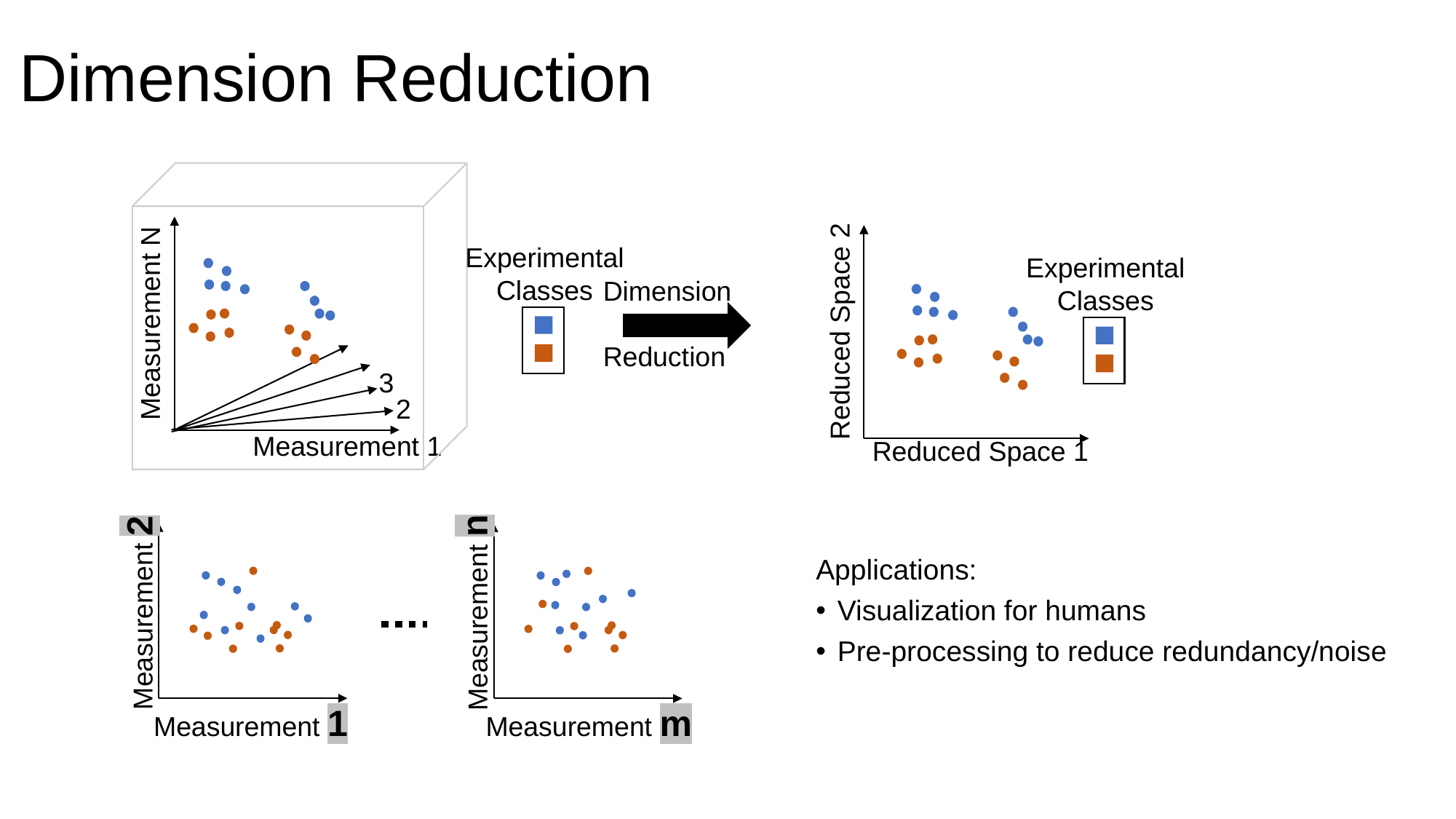

# Dimension Reduction

Experimental
Classes

Reduced Space 2

Reduced Space 1
Experimental
Classes

Dimension

Reduction

Measurement N
3
2
Measurement 1

Measurement 2

Measurement 1

Measurement n

Measurement m
Applications:
Visualization for humans
Pre-processing to reduce redundancy/noise